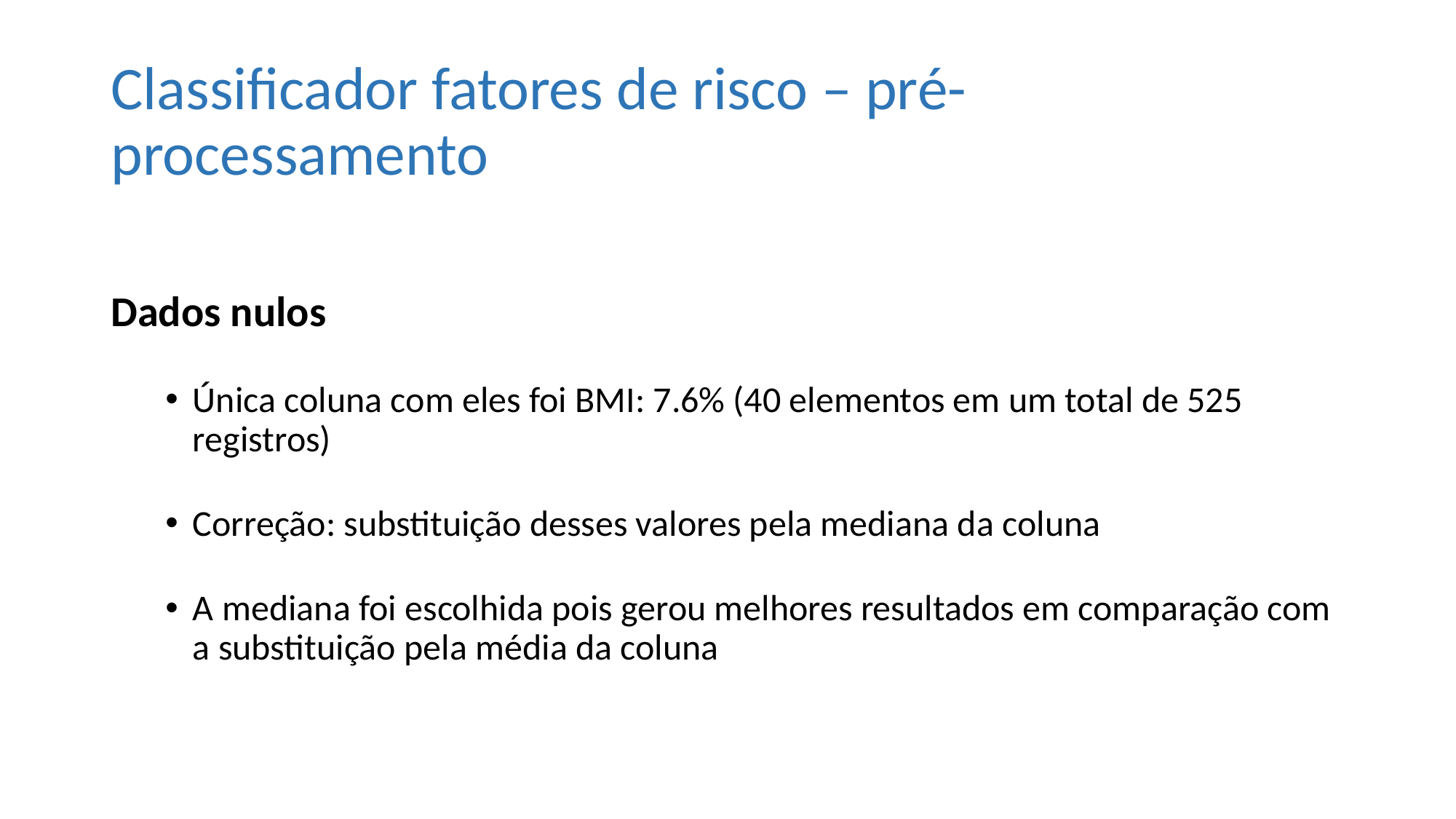

# Classificador fatores de risco – pré-processamento

Dados nulos

Única coluna com eles foi BMI: 7.6% (40 elementos em um total de 525 registros)

Correção: substituição desses valores pela mediana da coluna

A mediana foi escolhida pois gerou melhores resultados em comparação com a substituição pela média da coluna